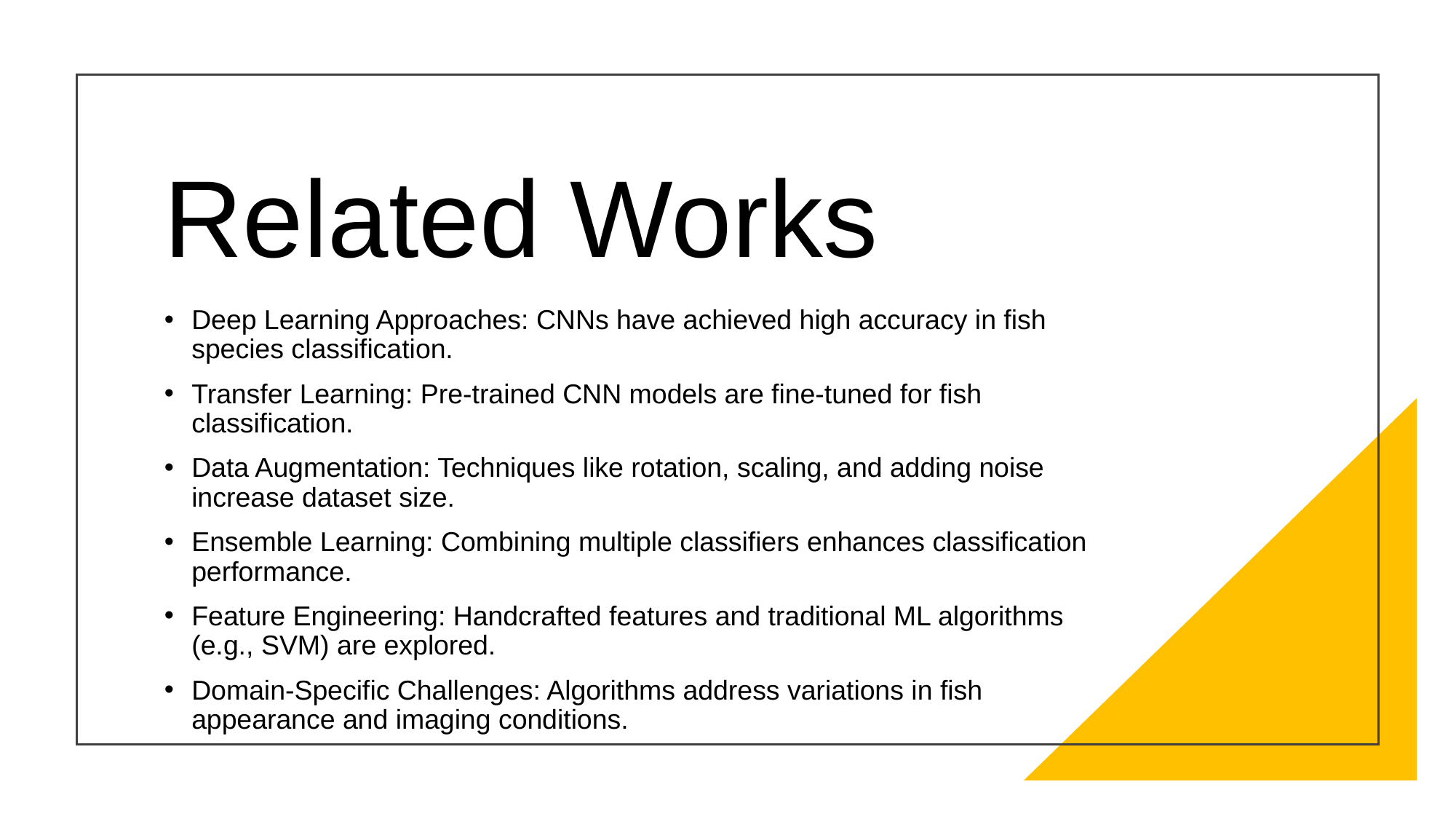

# Related Works
Deep Learning Approaches: CNNs have achieved high accuracy in fish species classification.
Transfer Learning: Pre-trained CNN models are fine-tuned for fish classification.
Data Augmentation: Techniques like rotation, scaling, and adding noise increase dataset size.
Ensemble Learning: Combining multiple classifiers enhances classification performance.
Feature Engineering: Handcrafted features and traditional ML algorithms (e.g., SVM) are explored.
Domain-Specific Challenges: Algorithms address variations in fish appearance and imaging conditions.